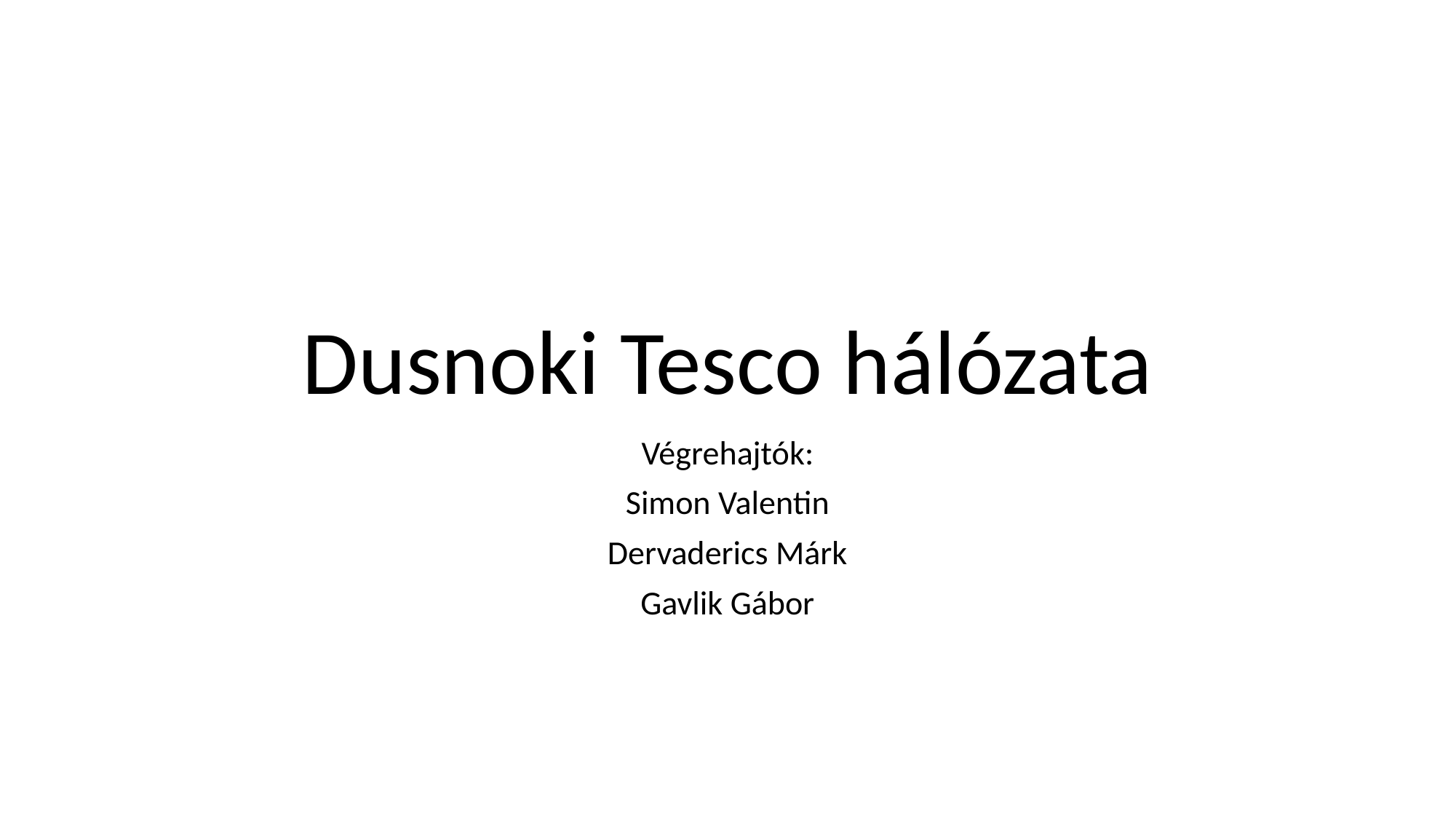

# Dusnoki Tesco hálózata
Végrehajtók:
Simon Valentin
Dervaderics Márk
Gavlik Gábor